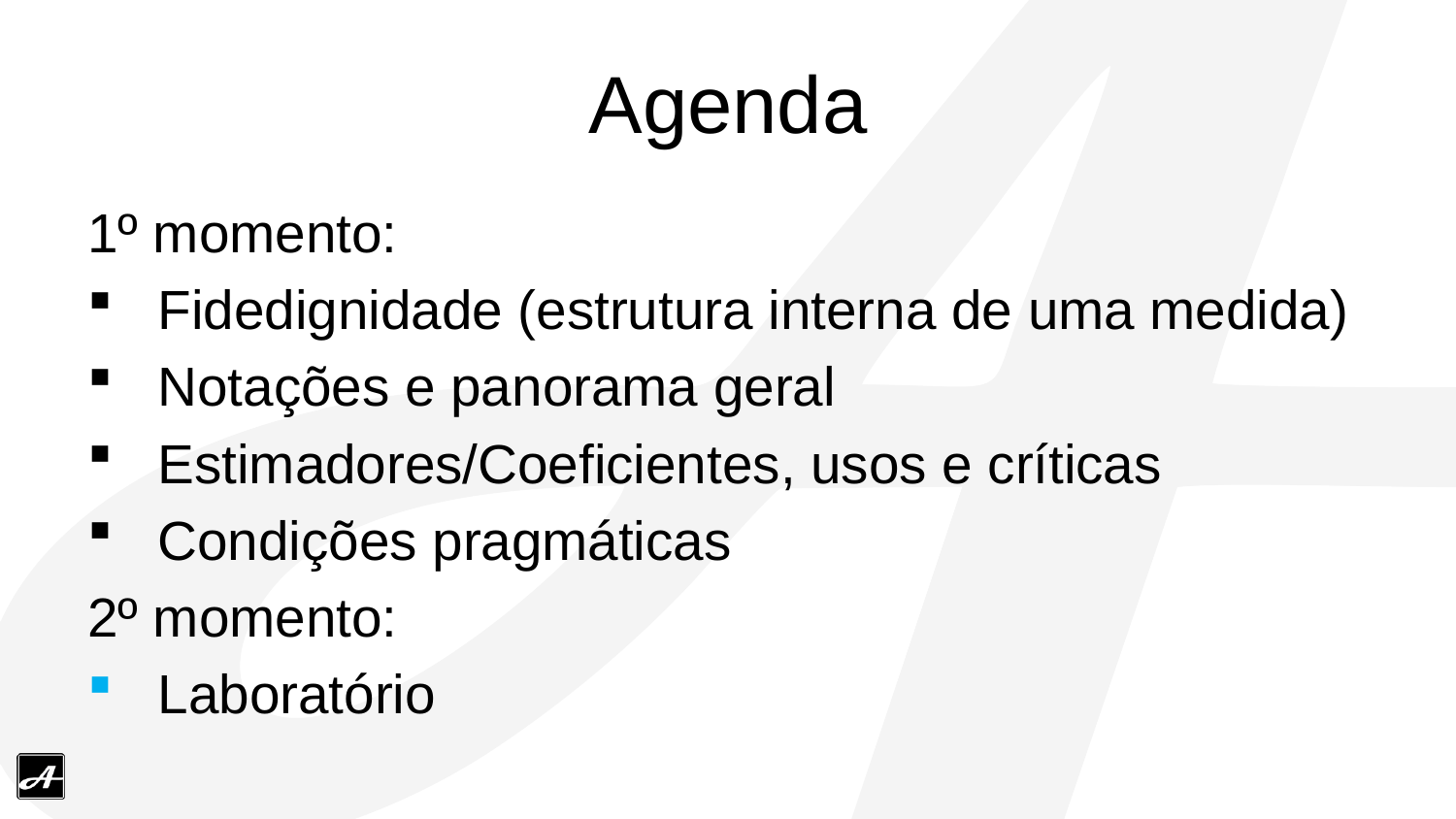

# Agenda
1º momento:
Fidedignidade (estrutura interna de uma medida)
Notações e panorama geral
Estimadores/Coeficientes, usos e críticas
Condições pragmáticas
2º momento:
Laboratório